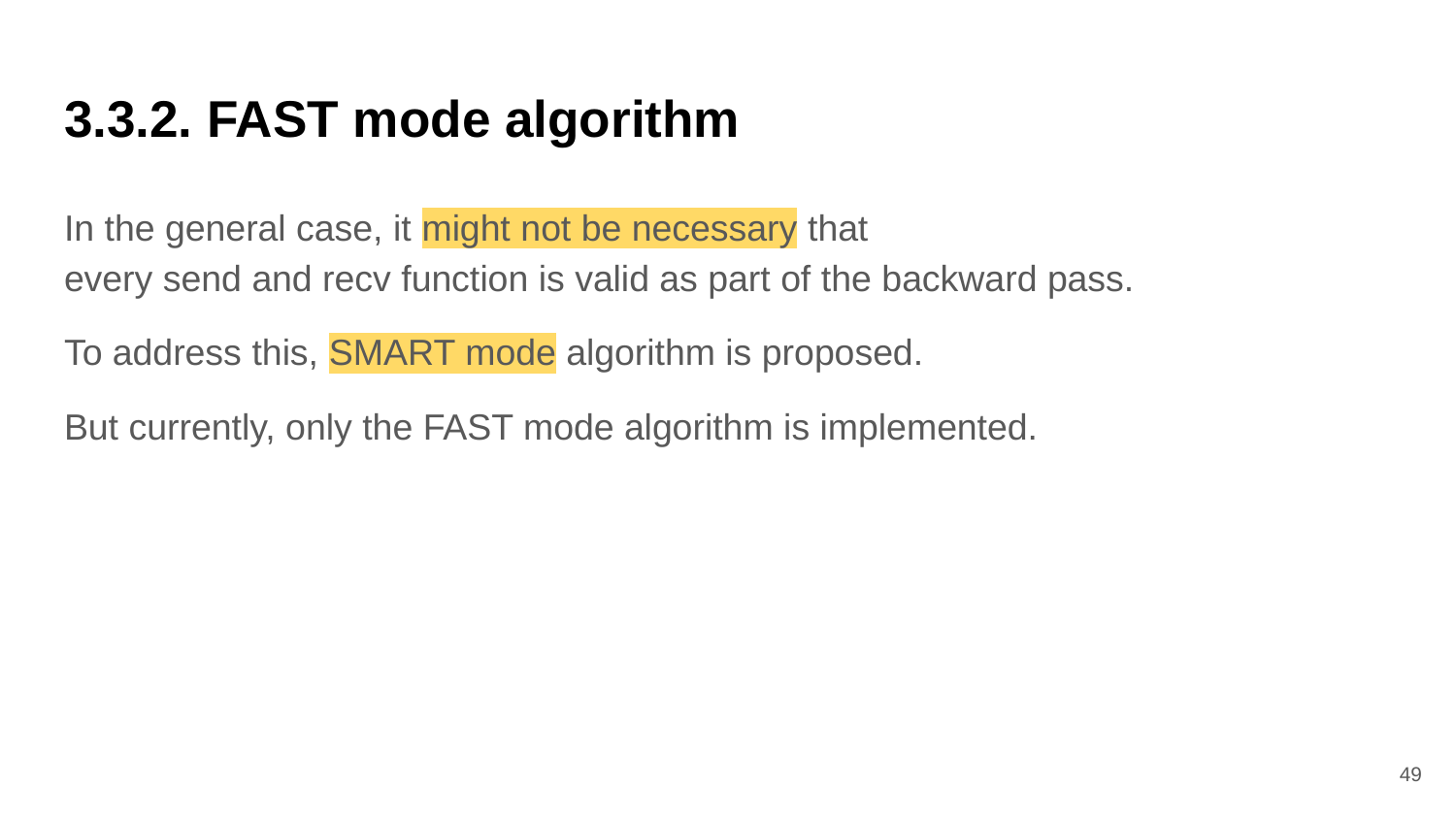

# 3.3.2. FAST mode algorithm

In the general case, it might not be necessary that
every send and recv function is valid as part of the backward pass.
To address this, SMART mode algorithm is proposed.
But currently, only the FAST mode algorithm is implemented.
49